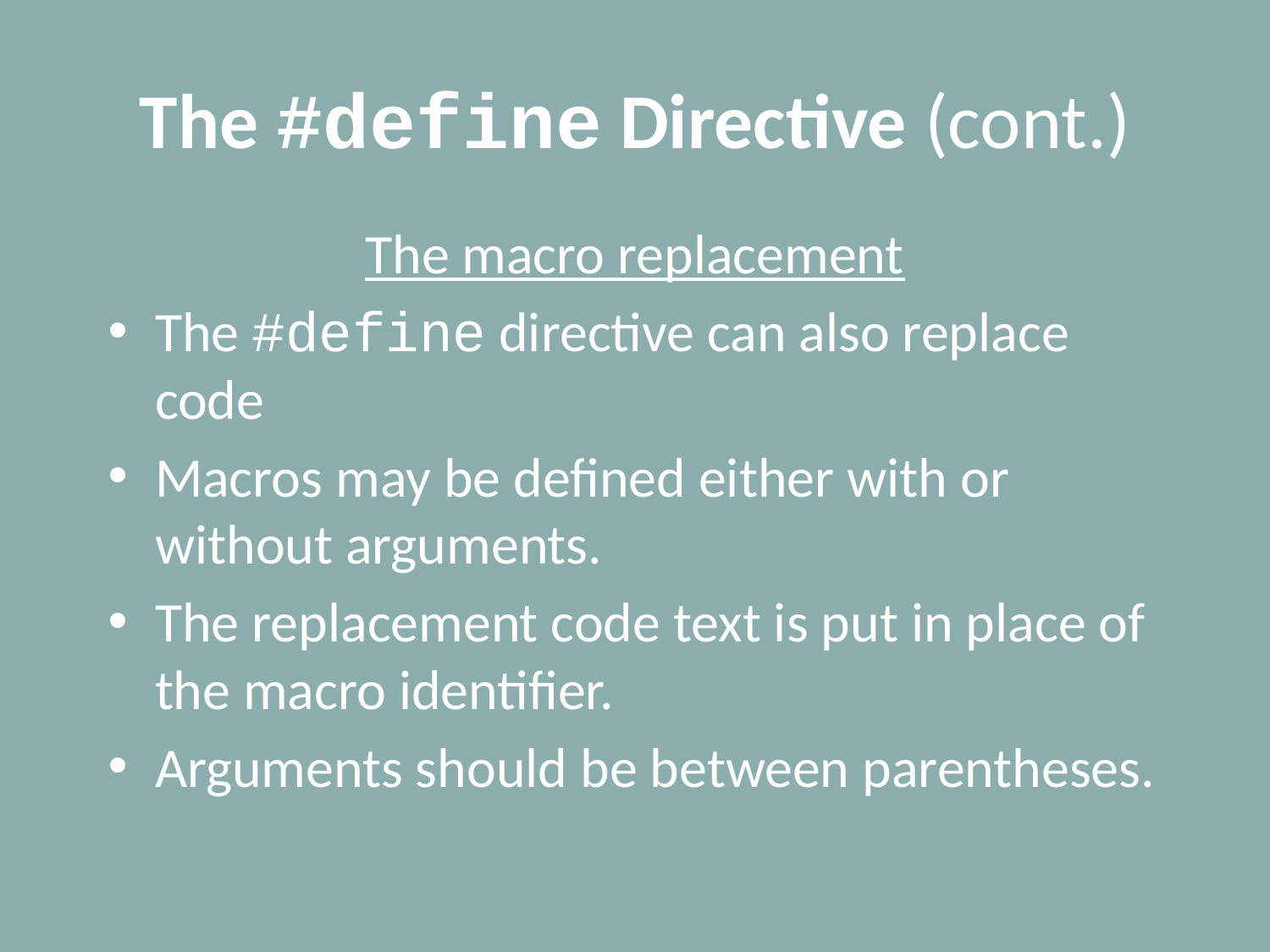

# The #define Directive (cont.)
The macro replacement
The #define directive can also replace code
Macros may be defined either with or without arguments.
The replacement code text is put in place of the macro identifier.
Arguments should be between parentheses.